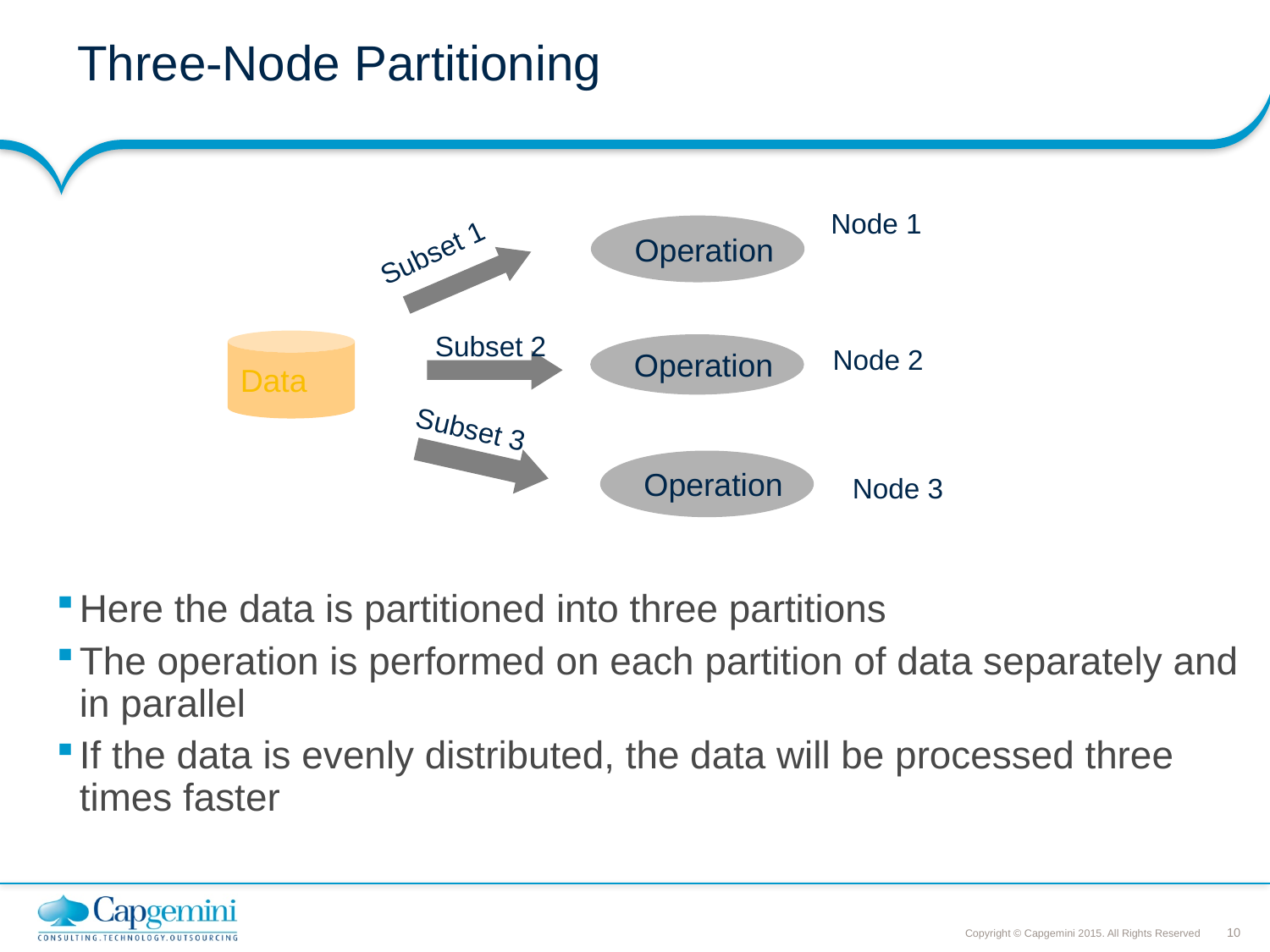

#
Three-Node Partitioning
Node 1

Here the data is partitioned into three partitions
The operation is performed on each partition of data separately and in parallel
If the data is evenly distributed, the data will be processed three times faster

Operation
Subset 1

Subset 2
Data
Operation
Node 2

Subset 3

Operation
Node 3